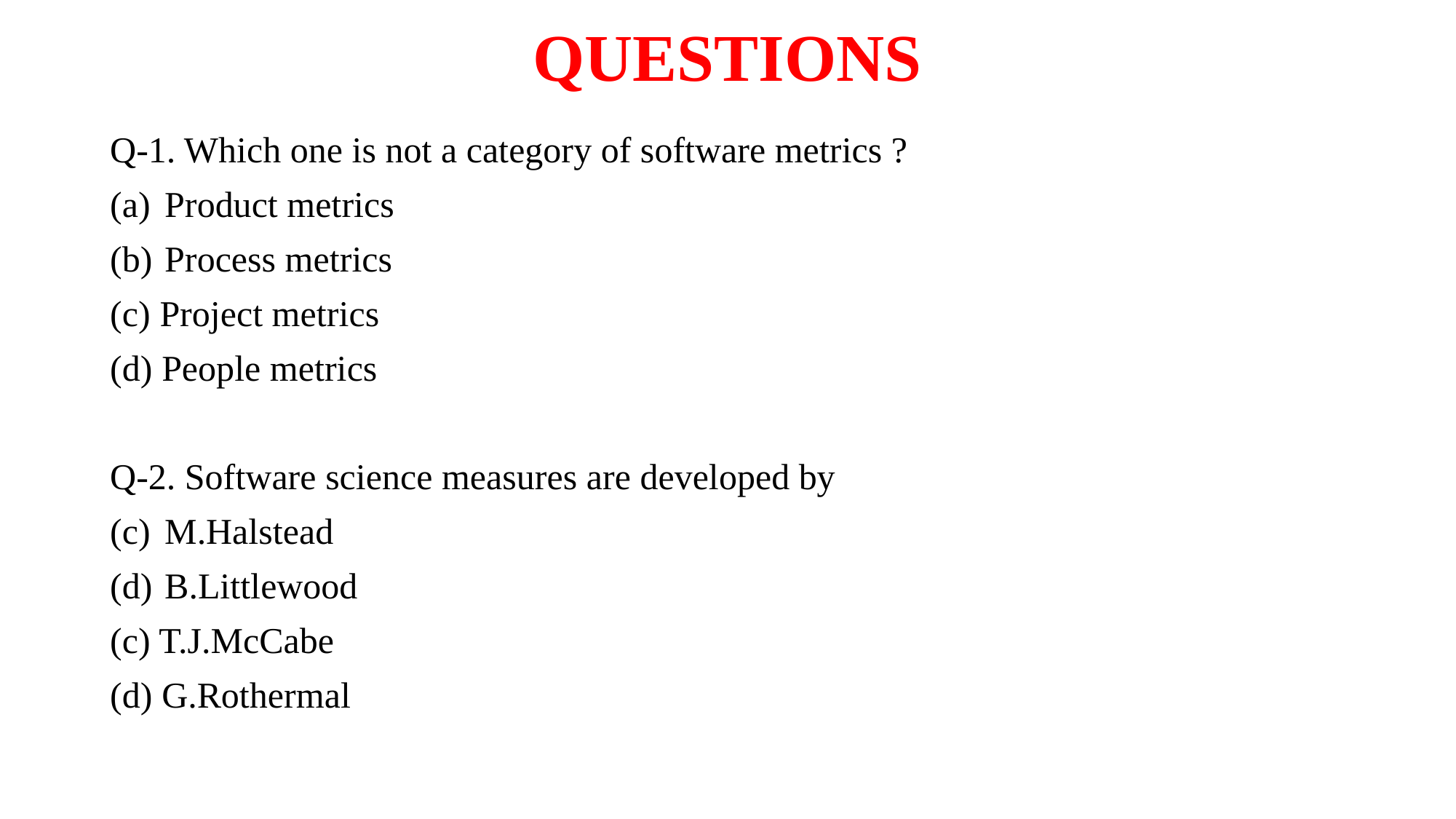

# QUESTIONS
Q-1. Which one is not a category of software metrics ?
Product metrics
Process metrics
(c) Project metrics
(d) People metrics

Q-2. Software science measures are developed by
M.Halstead
B.Littlewood
(c) T.J.McCabe
(d) G.Rothermal